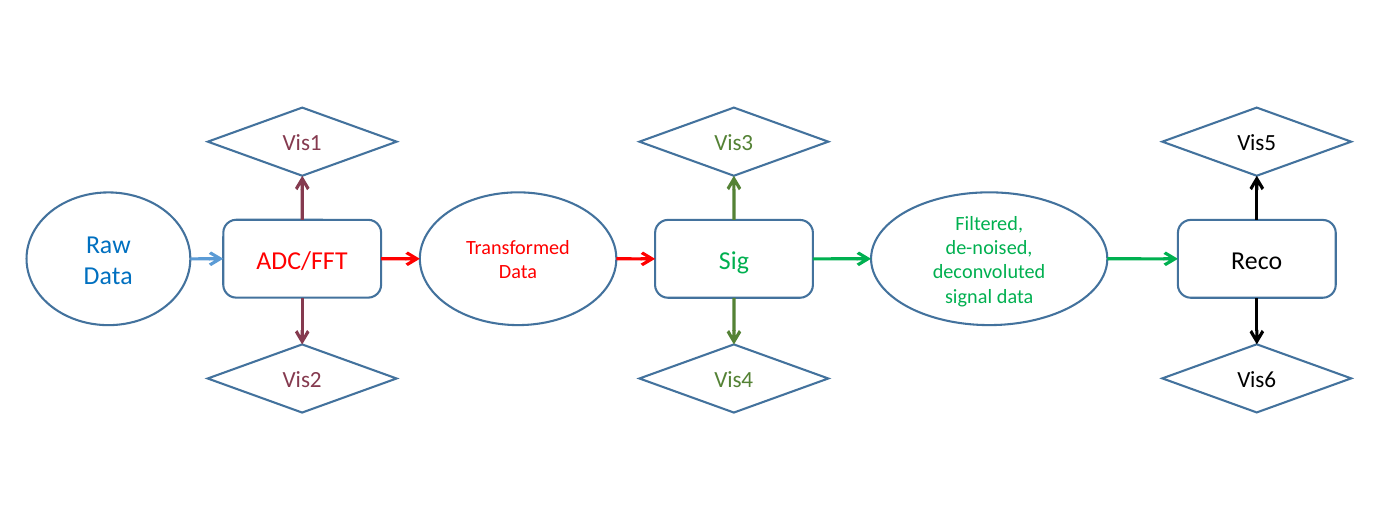

Vis1
Vis3
Vis5
Transformed
Data
Filtered,
de-noised,
deconvoluted
signal data
Raw
Data
ADC/FFT
Reco
Sig
Vis6
Vis2
Vis4